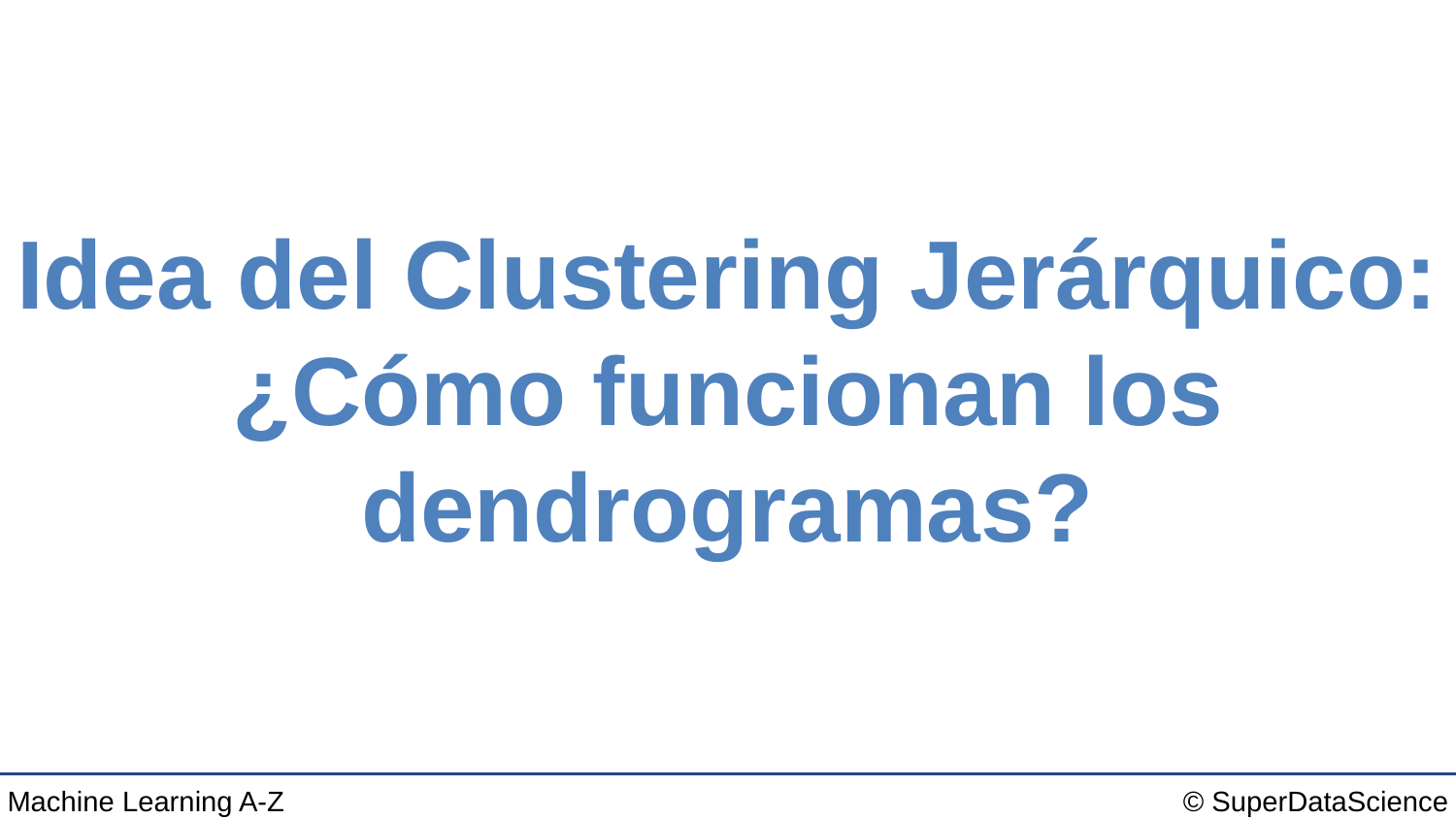

# Idea del Clustering Jerárquico: ¿Cómo funcionan los dendrogramas?